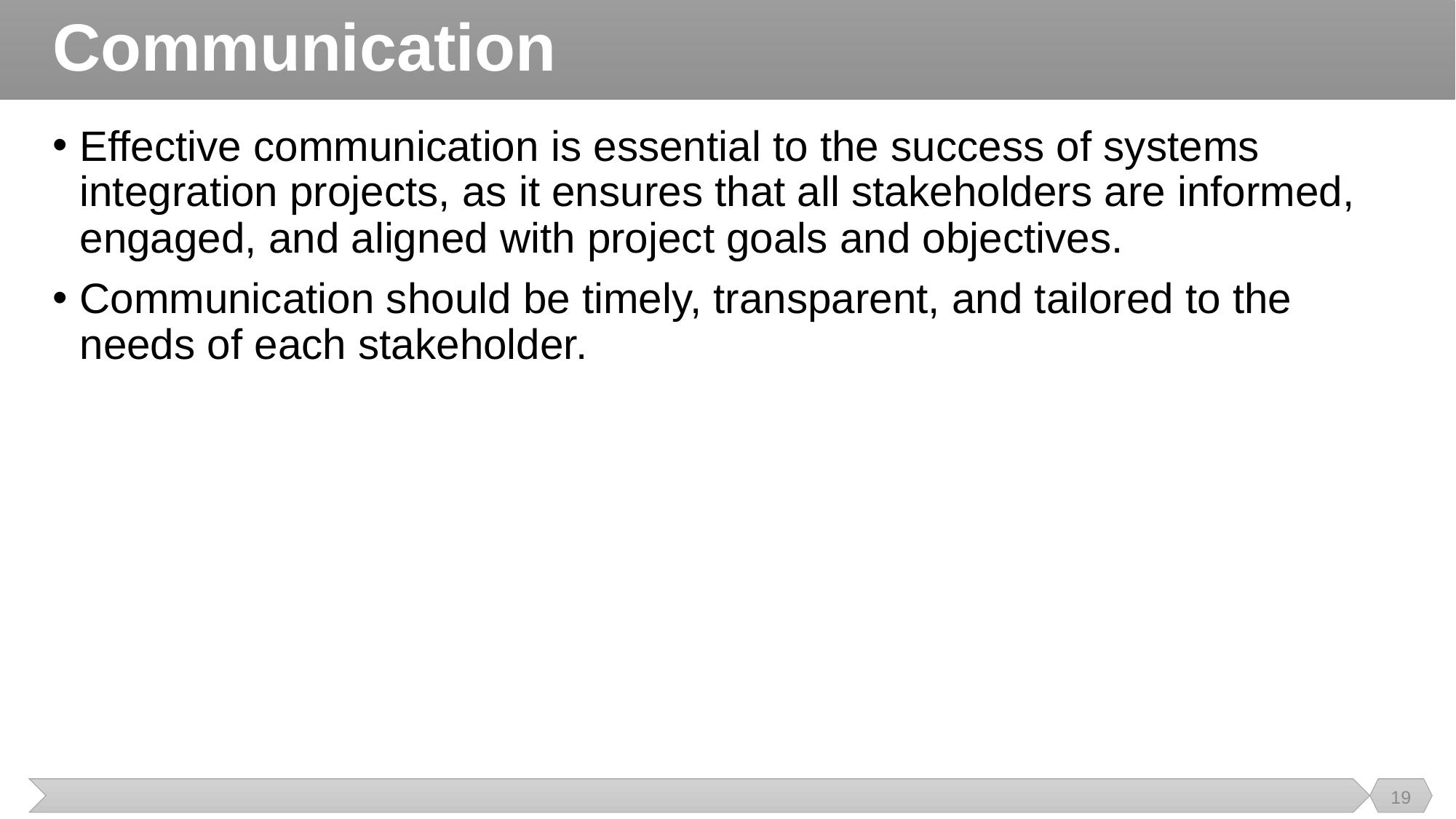

# Communication
Effective communication is essential to the success of systems integration projects, as it ensures that all stakeholders are informed, engaged, and aligned with project goals and objectives.
Communication should be timely, transparent, and tailored to the needs of each stakeholder.
19